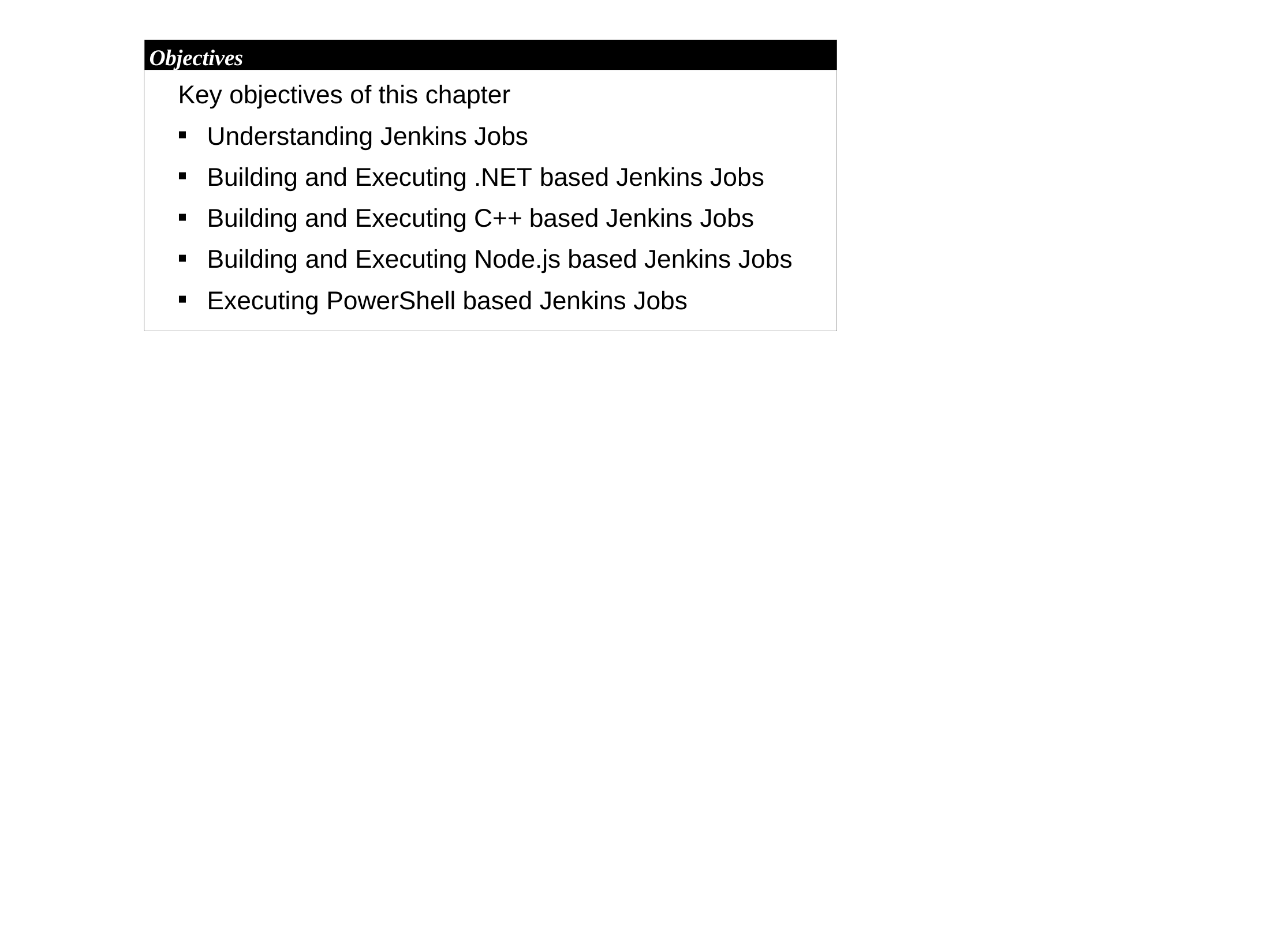

Chapter 5 - Non-Java Jenkins Jobs

Objectives
Key objectives of this chapter
Understanding Jenkins Jobs
Building and Executing .NET based Jenkins Jobs
Building and Executing C++ based Jenkins Jobs
Building and Executing Node.js based Jenkins Jobs
Executing PowerShell based Jenkins Jobs